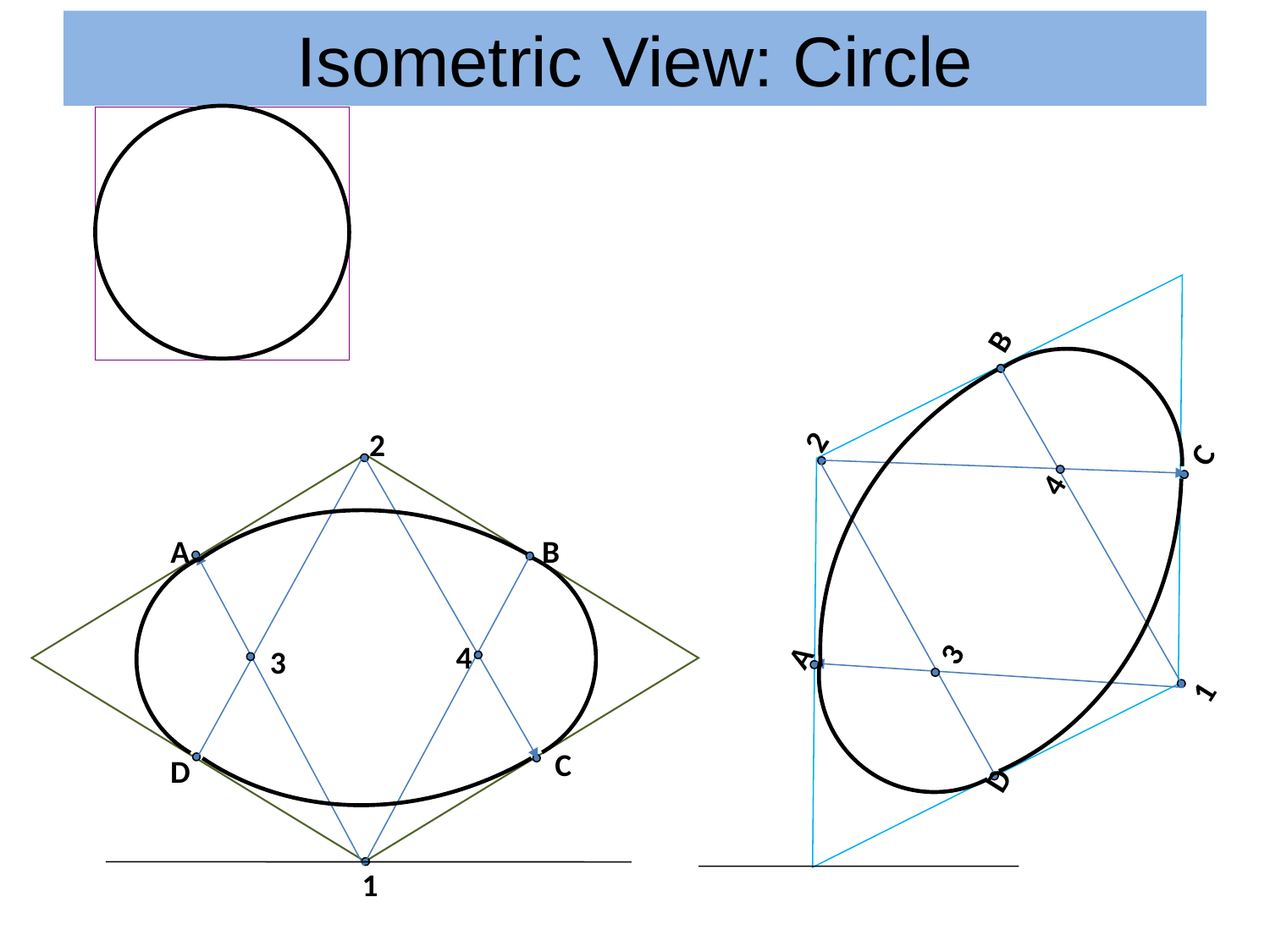

# Isometric View: Circle

A
B
D
C

2
2

4

B
A
C
D

3
4
3

1

1